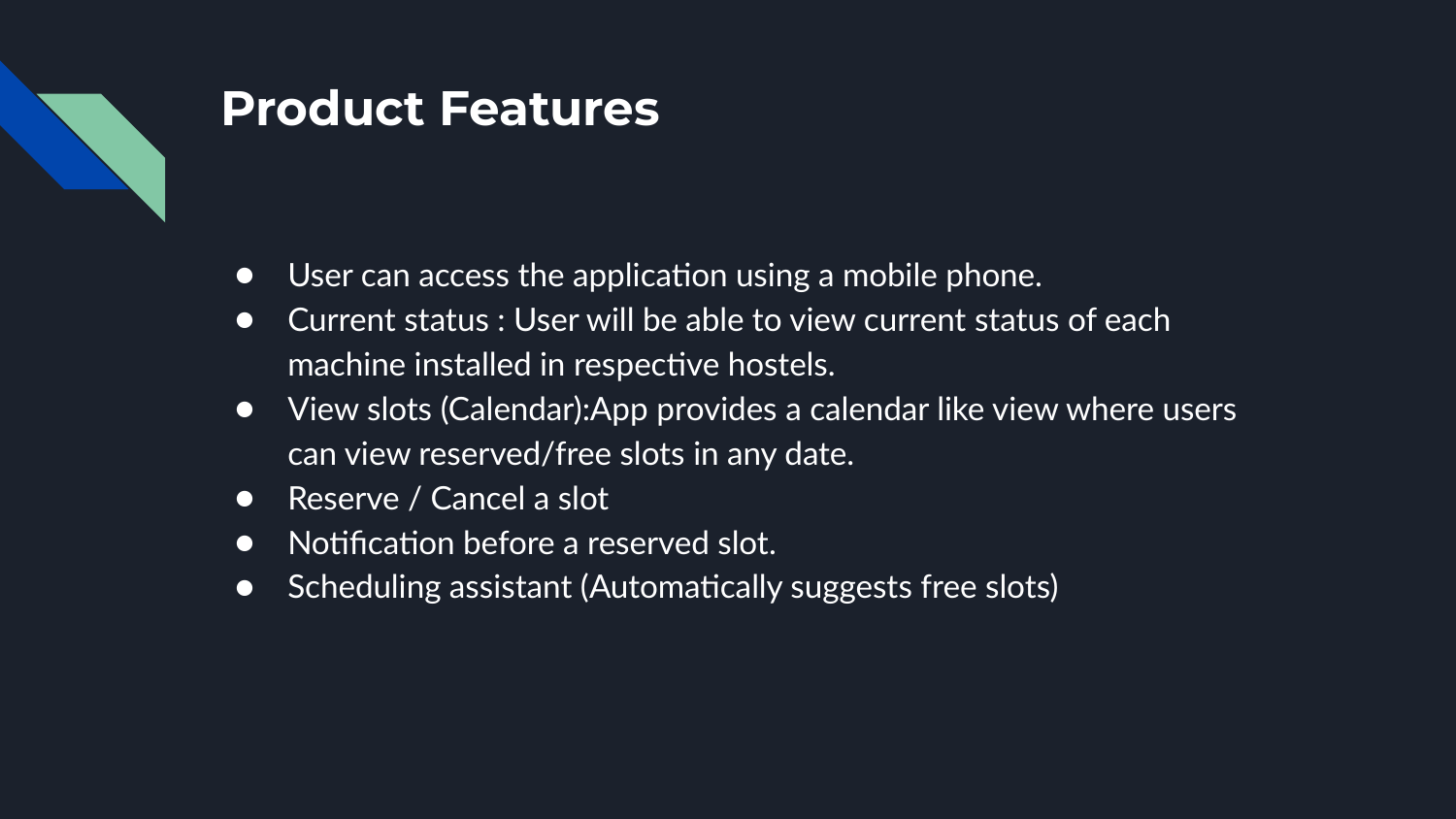

# Product Features
User can access the application using a mobile phone.
Current status : User will be able to view current status of each machine installed in respective hostels.
View slots (Calendar):App provides a calendar like view where users can view reserved/free slots in any date.
Reserve / Cancel a slot
Notification before a reserved slot.
Scheduling assistant (Automatically suggests free slots)